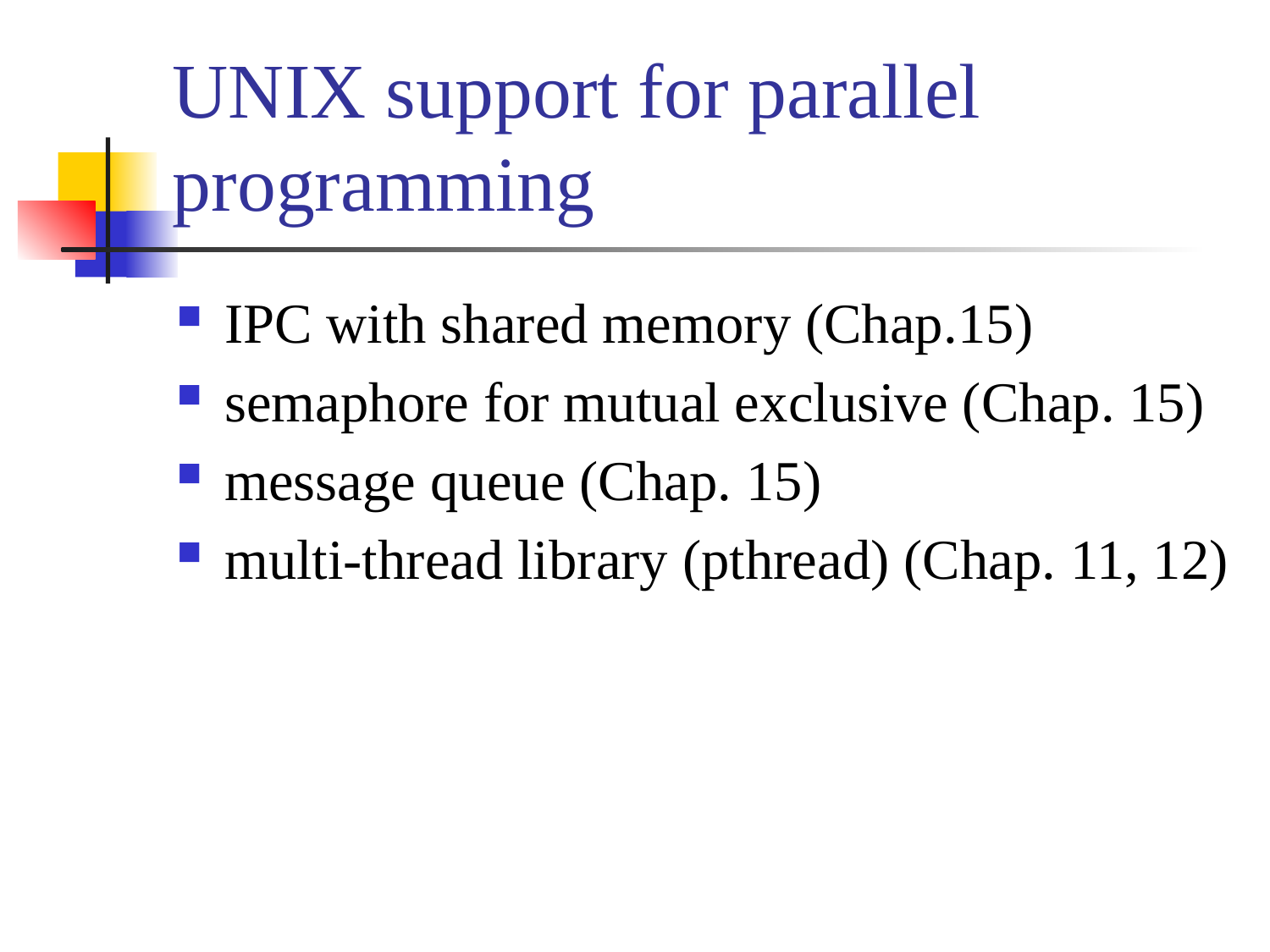

# UNIX support for parallel programming
IPC with shared memory (Chap.15)
semaphore for mutual exclusive (Chap. 15)
message queue (Chap. 15)
multi-thread library (pthread) (Chap. 11, 12)